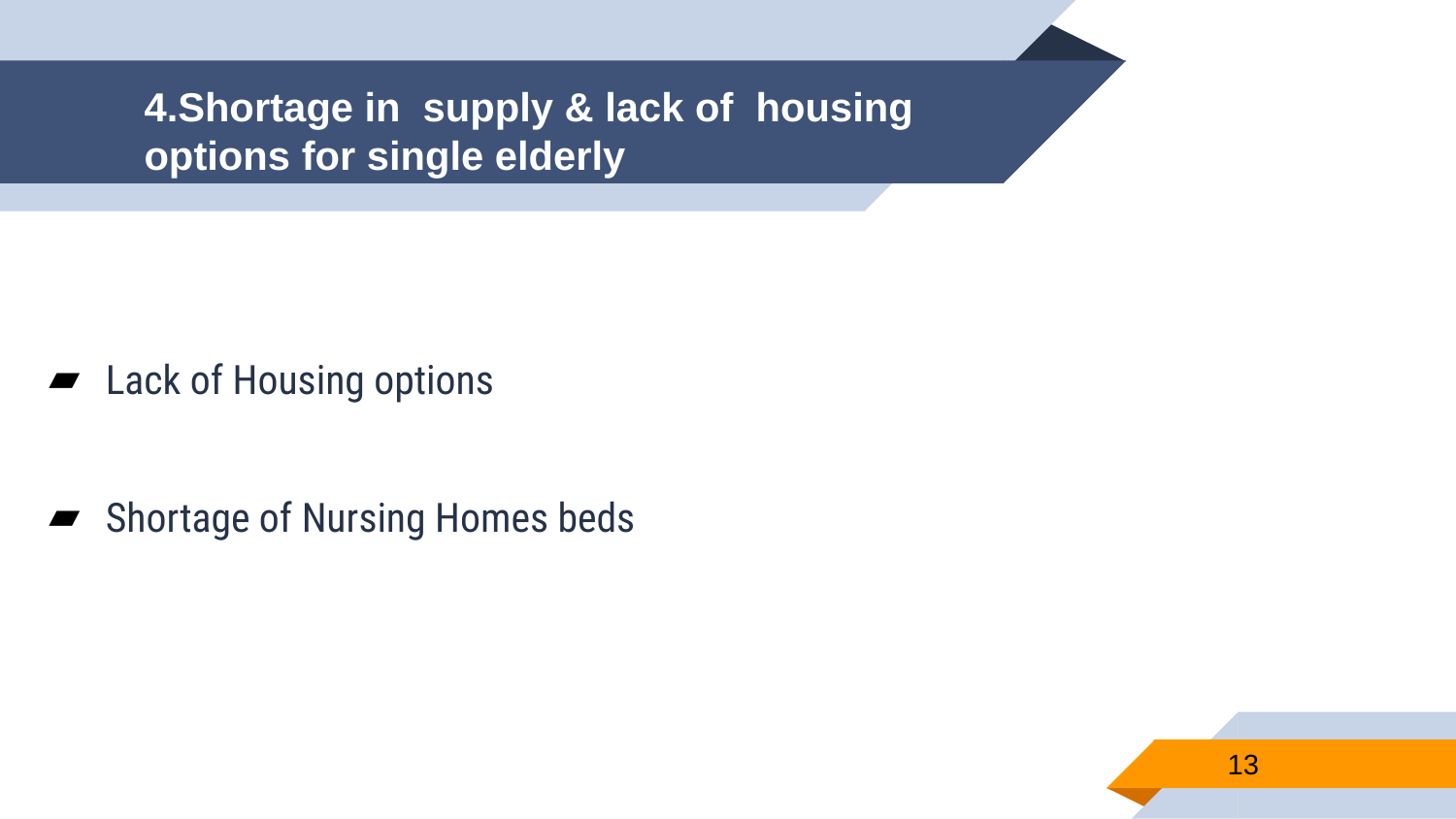

# 4.Shortage in  supply & lack of  housing  options for single elderly

Lack of Housing options

Shortage of Nursing Homes beds

13